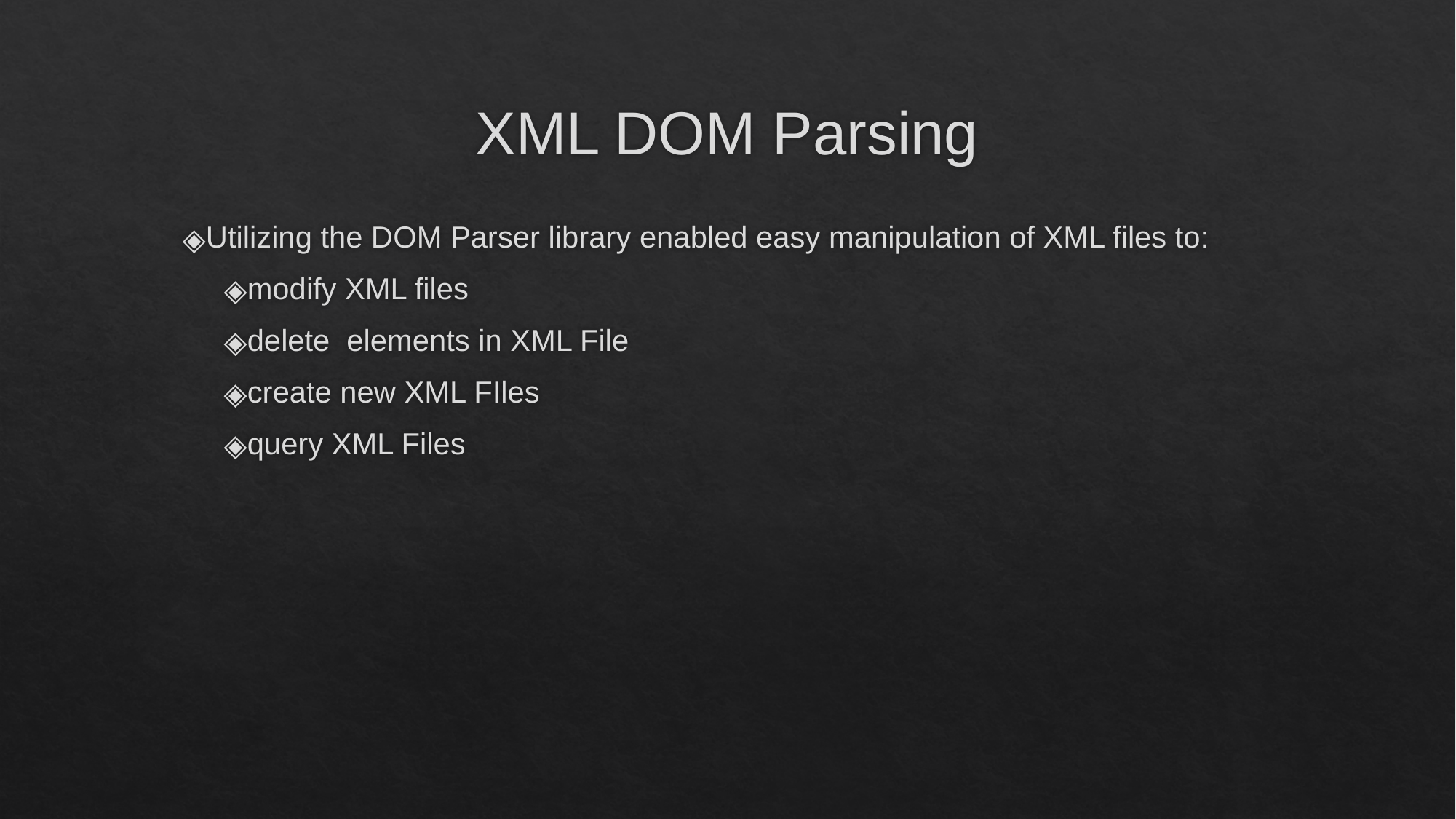

# XML DOM Parsing
Utilizing the DOM Parser library enabled easy manipulation of XML files to:
modify XML files
delete  elements in XML File
create new XML FIles
query XML Files